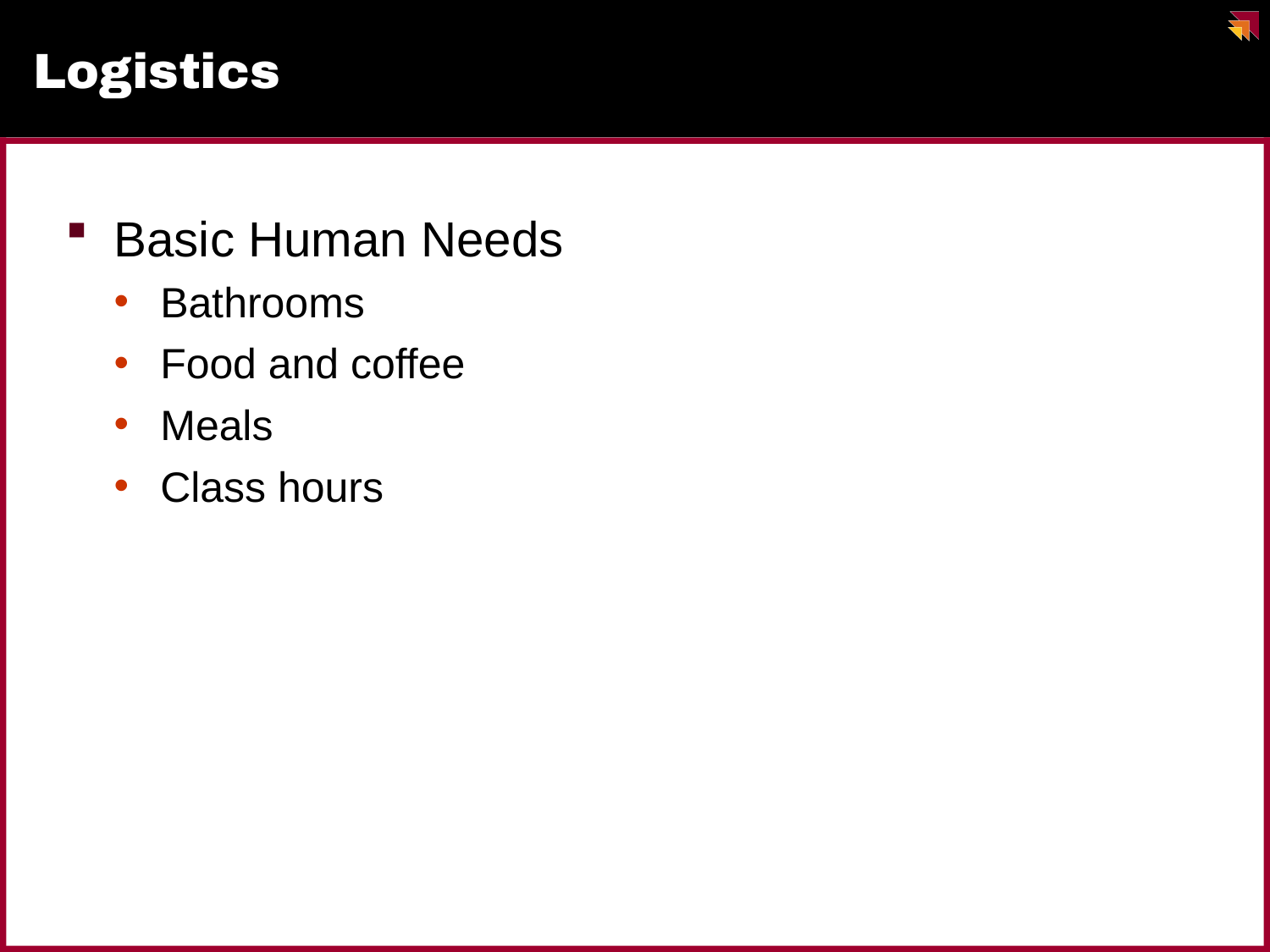

# Logistics
Basic Human Needs
Bathrooms
Food and coffee
Meals
Class hours